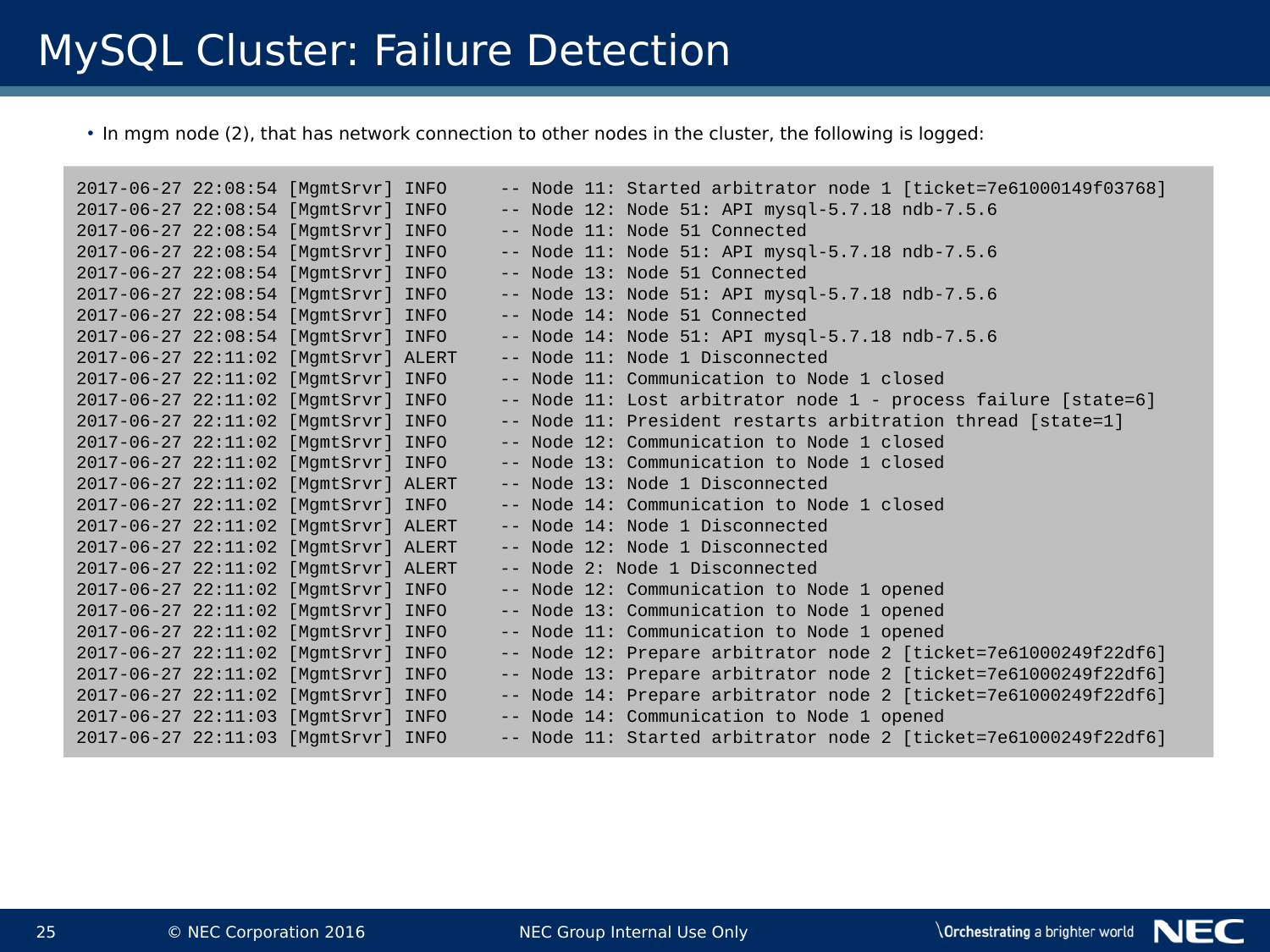

# MySQL Cluster: Failure Detection
In mgm node (2), that has network connection to other nodes in the cluster, the following is logged:

2017-06-27 22:08:54 [MgmtSrvr] INFO     -- Node 11: Started arbitrator node 1 [ticket=7e61000149f03768]
2017-06-27 22:08:54 [MgmtSrvr] INFO     -- Node 12: Node 51: API mysql-5.7.18 ndb-7.5.6
2017-06-27 22:08:54 [MgmtSrvr] INFO     -- Node 11: Node 51 Connected
2017-06-27 22:08:54 [MgmtSrvr] INFO     -- Node 11: Node 51: API mysql-5.7.18 ndb-7.5.6
2017-06-27 22:08:54 [MgmtSrvr] INFO     -- Node 13: Node 51 Connected
2017-06-27 22:08:54 [MgmtSrvr] INFO     -- Node 13: Node 51: API mysql-5.7.18 ndb-7.5.6
2017-06-27 22:08:54 [MgmtSrvr] INFO     -- Node 14: Node 51 Connected
2017-06-27 22:08:54 [MgmtSrvr] INFO     -- Node 14: Node 51: API mysql-5.7.18 ndb-7.5.6
2017-06-27 22:11:02 [MgmtSrvr] ALERT    -- Node 11: Node 1 Disconnected
2017-06-27 22:11:02 [MgmtSrvr] INFO     -- Node 11: Communication to Node 1 closed
2017-06-27 22:11:02 [MgmtSrvr] INFO     -- Node 11: Lost arbitrator node 1 - process failure [state=6]
2017-06-27 22:11:02 [MgmtSrvr] INFO     -- Node 11: President restarts arbitration thread [state=1]
2017-06-27 22:11:02 [MgmtSrvr] INFO     -- Node 12: Communication to Node 1 closed
2017-06-27 22:11:02 [MgmtSrvr] INFO     -- Node 13: Communication to Node 1 closed
2017-06-27 22:11:02 [MgmtSrvr] ALERT    -- Node 13: Node 1 Disconnected
2017-06-27 22:11:02 [MgmtSrvr] INFO     -- Node 14: Communication to Node 1 closed
2017-06-27 22:11:02 [MgmtSrvr] ALERT    -- Node 14: Node 1 Disconnected
2017-06-27 22:11:02 [MgmtSrvr] ALERT    -- Node 12: Node 1 Disconnected
2017-06-27 22:11:02 [MgmtSrvr] ALERT    -- Node 2: Node 1 Disconnected
2017-06-27 22:11:02 [MgmtSrvr] INFO     -- Node 12: Communication to Node 1 opened
2017-06-27 22:11:02 [MgmtSrvr] INFO     -- Node 13: Communication to Node 1 opened
2017-06-27 22:11:02 [MgmtSrvr] INFO     -- Node 11: Communication to Node 1 opened
2017-06-27 22:11:02 [MgmtSrvr] INFO     -- Node 12: Prepare arbitrator node 2 [ticket=7e61000249f22df6]
2017-06-27 22:11:02 [MgmtSrvr] INFO     -- Node 13: Prepare arbitrator node 2 [ticket=7e61000249f22df6]
2017-06-27 22:11:02 [MgmtSrvr] INFO     -- Node 14: Prepare arbitrator node 2 [ticket=7e61000249f22df6]
2017-06-27 22:11:03 [MgmtSrvr] INFO     -- Node 14: Communication to Node 1 opened
2017-06-27 22:11:03 [MgmtSrvr] INFO     -- Node 11: Started arbitrator node 2 [ticket=7e61000249f22df6]